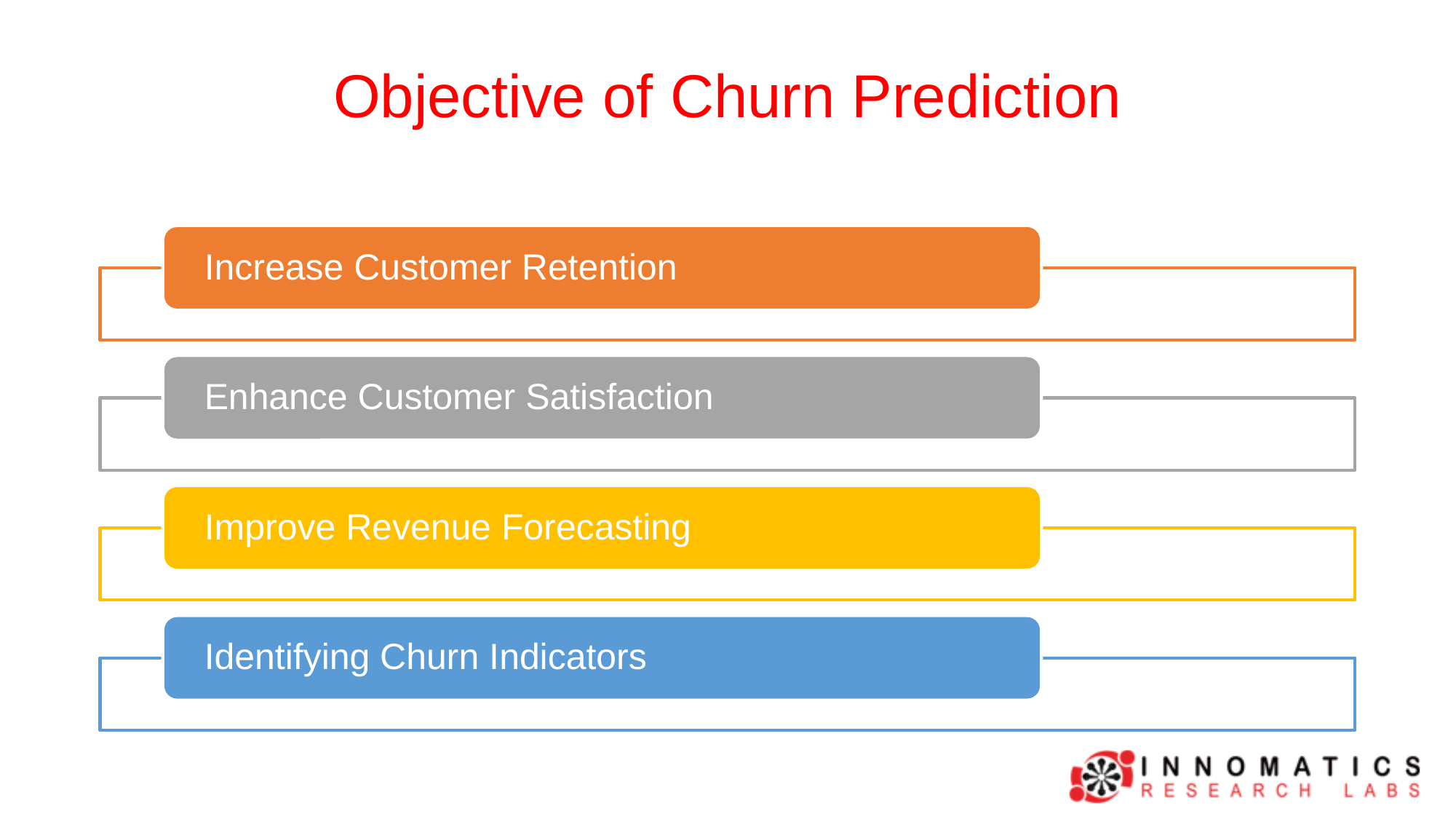

# Objective of Churn Prediction
Increase Customer Retention
Enhance Customer Satisfaction
Improve Revenue Forecasting
Identifying Churn Indicators